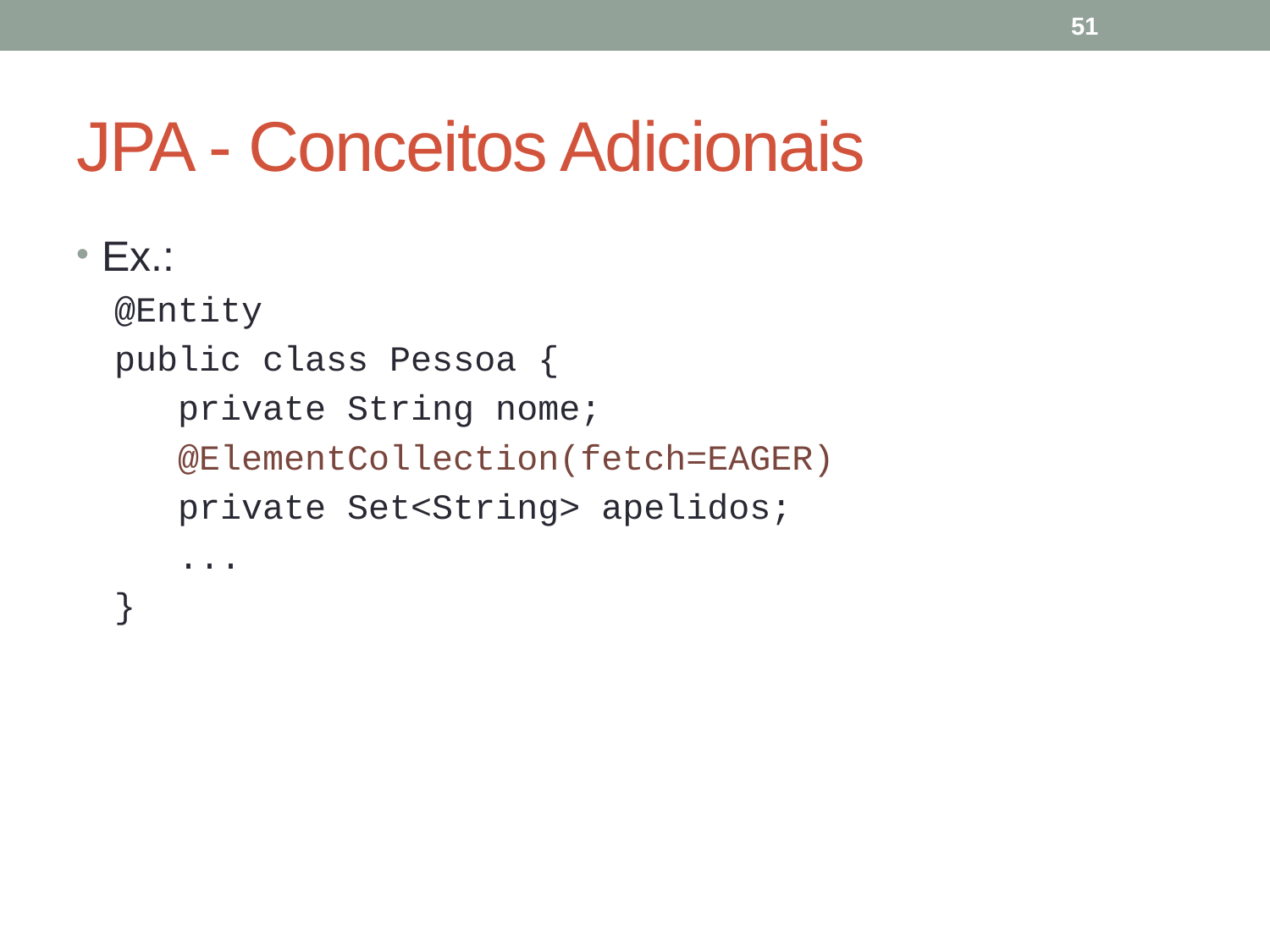

51
# JPA - Conceitos Adicionais
Ex.:
@Entity
public class Pessoa {
   private String nome;
   @ElementCollection(fetch=EAGER)
   private Set<String> apelidos;
   ...
}